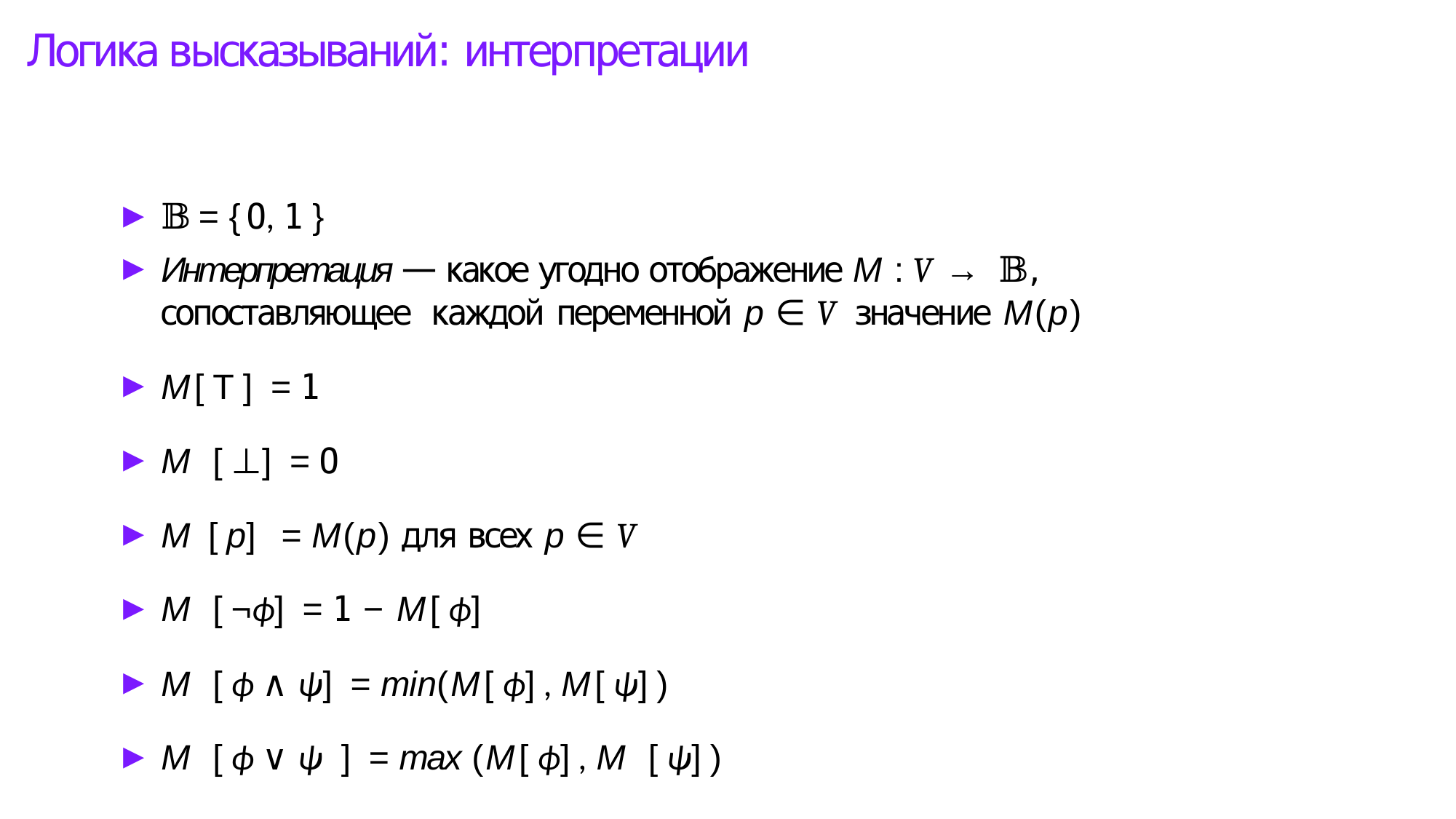

# Логика высказываний: интерпретации
𝔹 = {0, 1 }
Интерпретация — какое угодно отображение M : V → 𝔹, сопоставляющее  каждой переменной p ∈ V значение M(p)
M[T] = 1
M [⊥] = 0
M [p] = M(p) для всех p ∈ V
M [¬ϕ] = 1 − M[ϕ]
M [ϕ ∧ ψ] = min(M[ϕ], M[ψ])
M [ϕ ∨ ψ ] = max (M[ϕ], M [ψ])